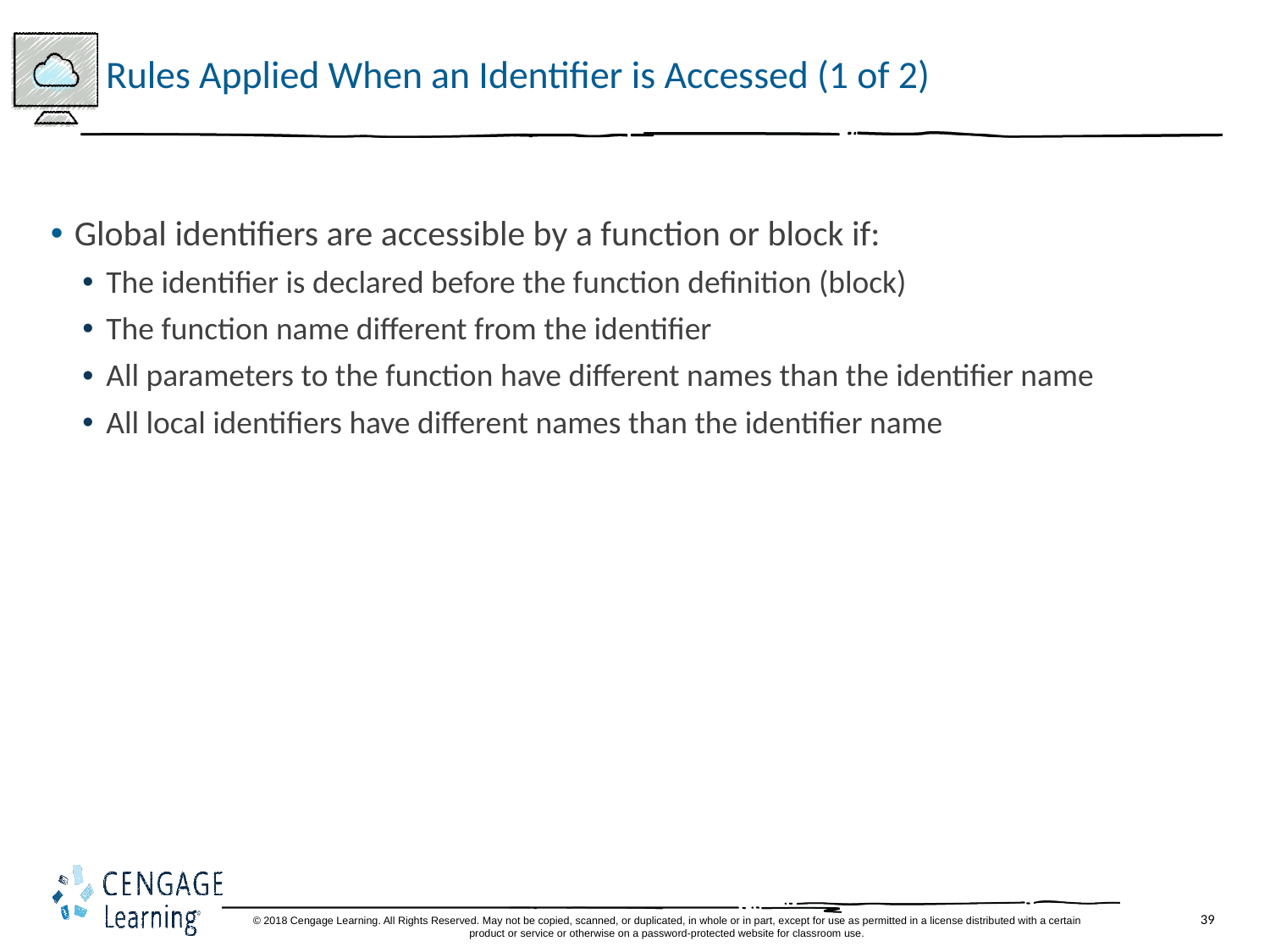

# Rules Applied When an Identifier is Accessed (1 of 2)
Global identifiers are accessible by a function or block if:
The identifier is declared before the function definition (block)
The function name different from the identifier
All parameters to the function have different names than the identifier name
All local identifiers have different names than the identifier name